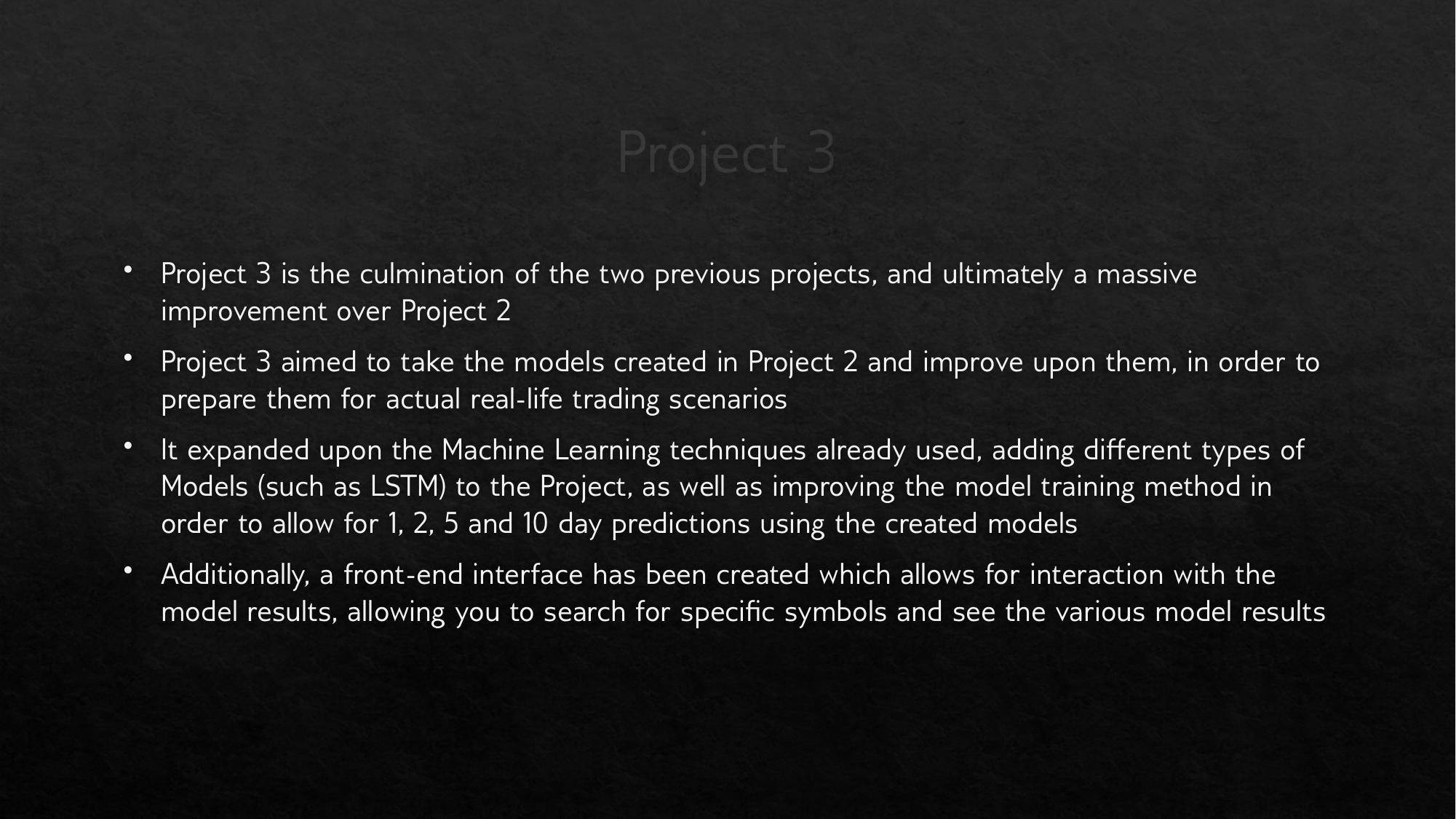

# Project 3
Project 3 is the culmination of the two previous projects, and ultimately a massive improvement over Project 2
Project 3 aimed to take the models created in Project 2 and improve upon them, in order to prepare them for actual real-life trading scenarios
It expanded upon the Machine Learning techniques already used, adding different types of Models (such as LSTM) to the Project, as well as improving the model training method in order to allow for 1, 2, 5 and 10 day predictions using the created models
Additionally, a front-end interface has been created which allows for interaction with the model results, allowing you to search for specific symbols and see the various model results